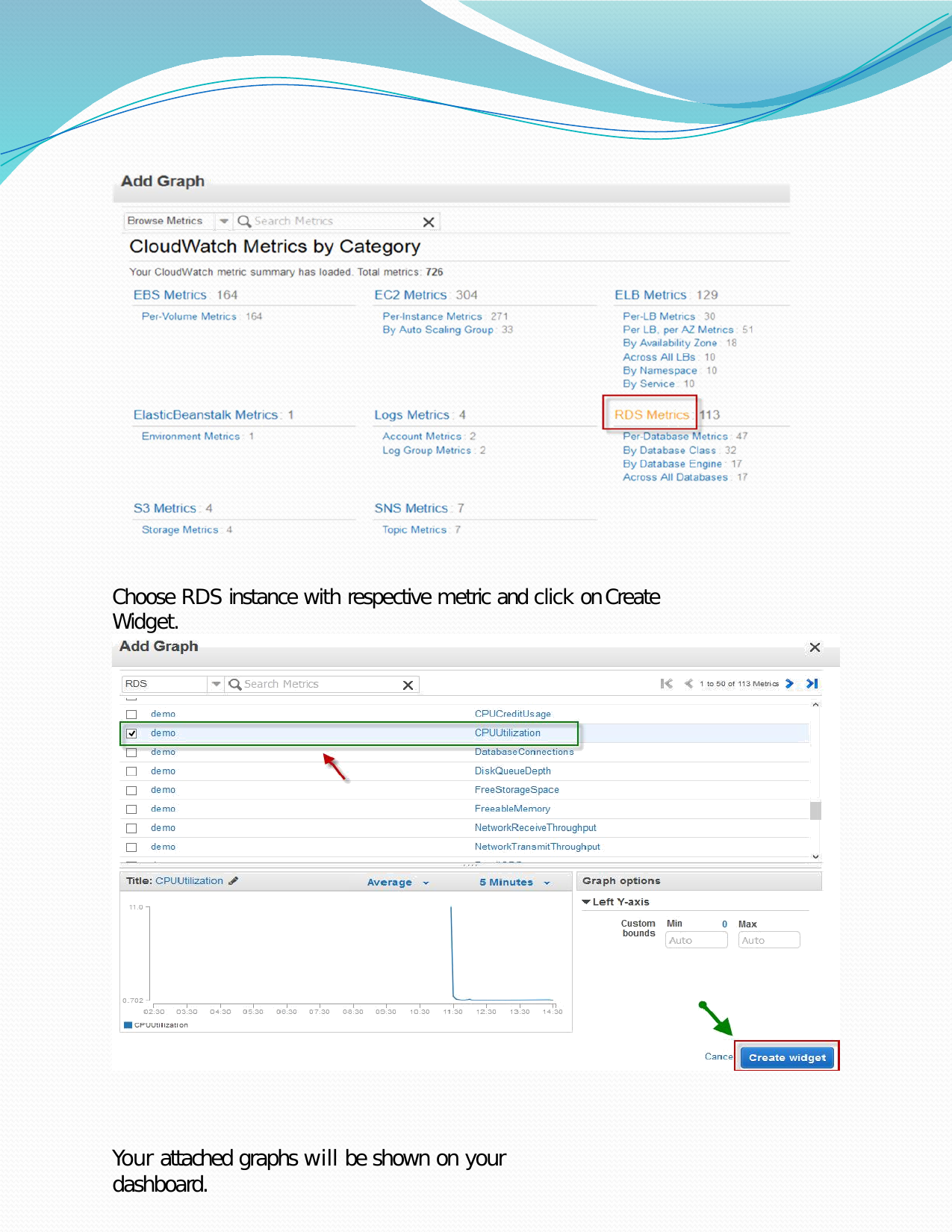

Choose RDS instance with respective metric and click on Create Widget.
Your attached graphs will be shown on your dashboard.